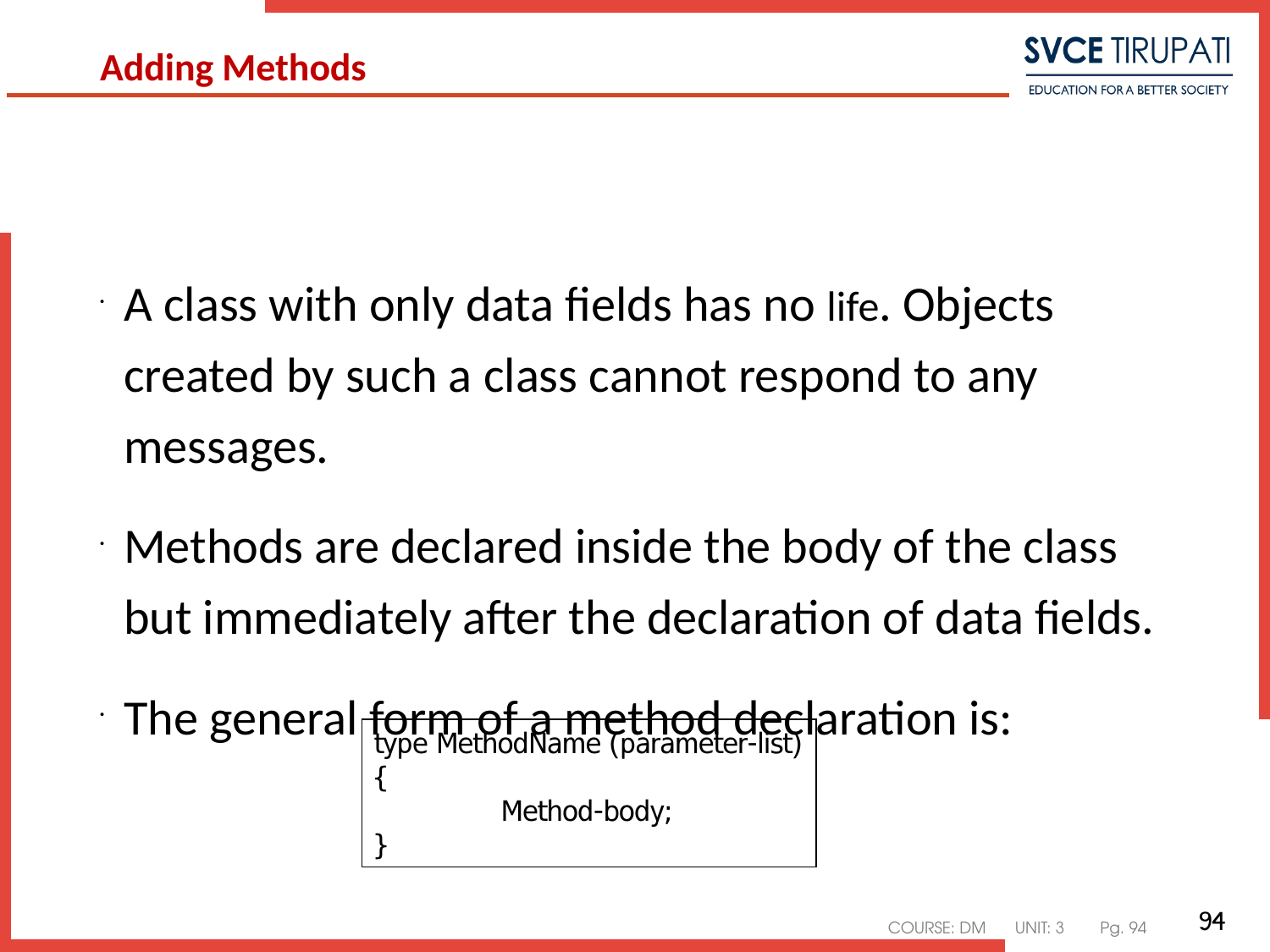

# Adding Methods
A class with only data fields has no life. Objects created by such a class cannot respond to any messages.
Methods are declared inside the body of the class but immediately after the declaration of data fields.
The general form of a method declaration is:
type MethodName (parameter-list)
{
	Method-body;
}
94